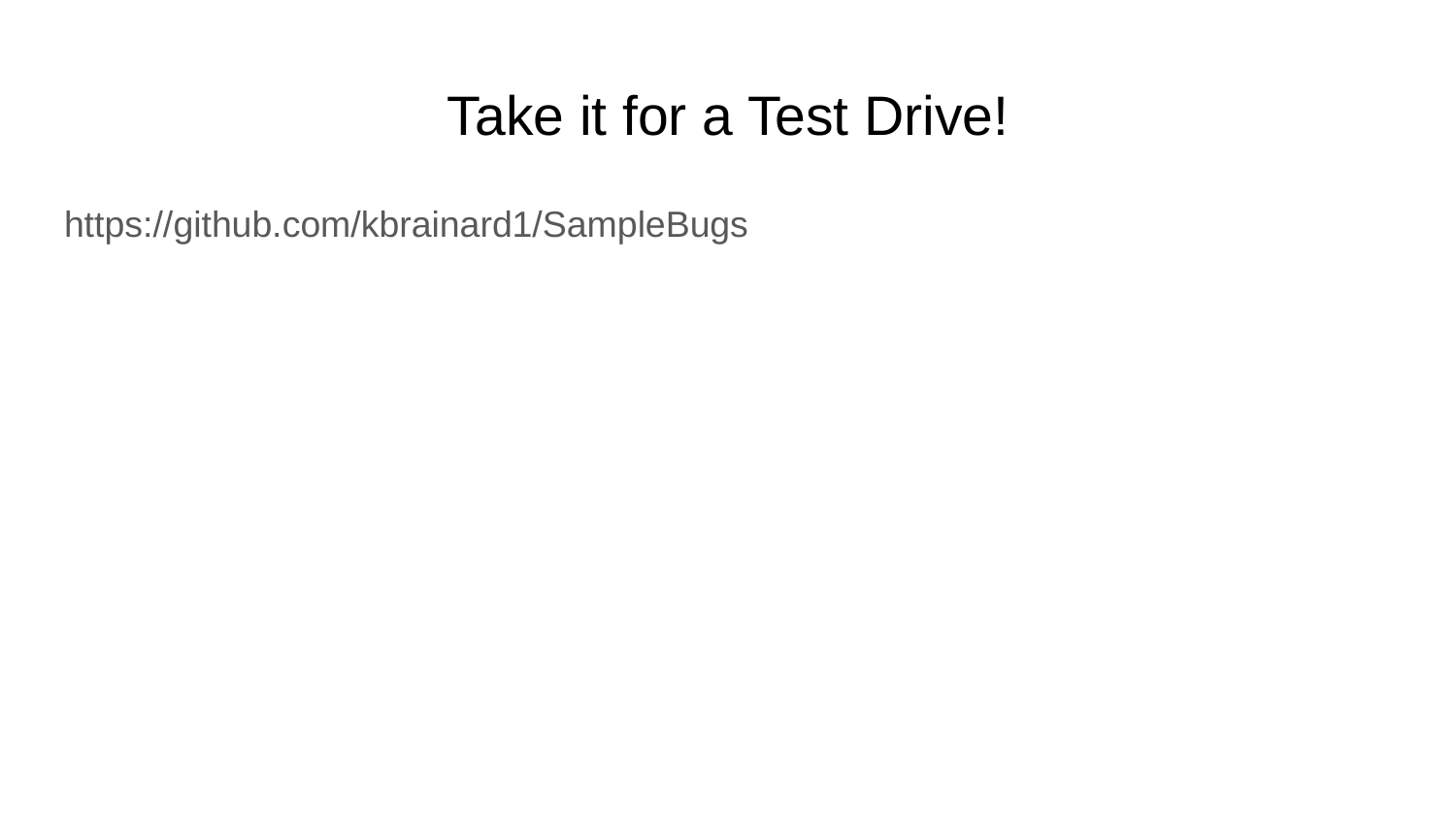

# Take it for a Test Drive!
https://github.com/kbrainard1/SampleBugs